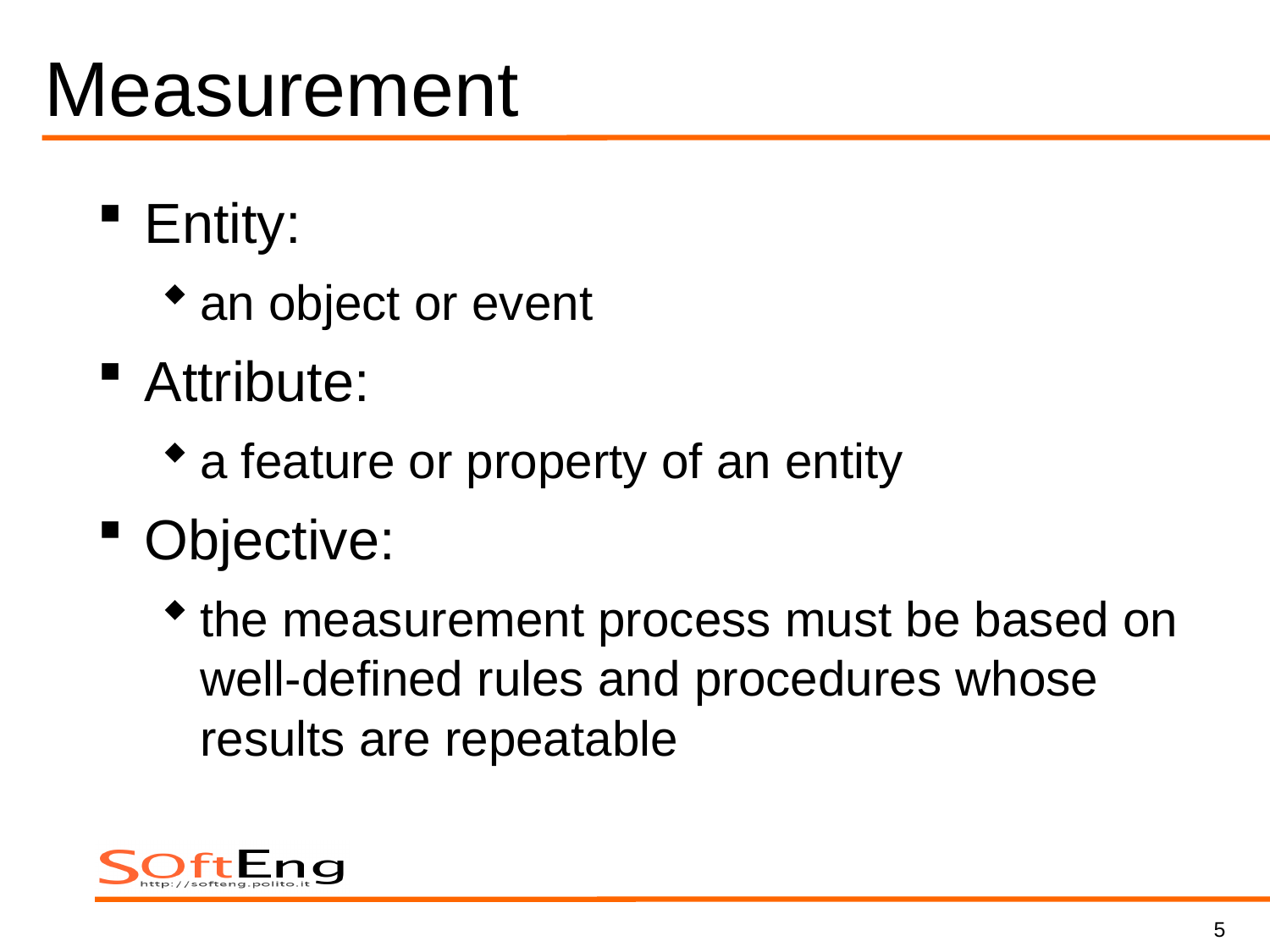

# Measurement
Entity:
an object or event
Attribute:
a feature or property of an entity
Objective:
the measurement process must be based on well-defined rules and procedures whose results are repeatable
5